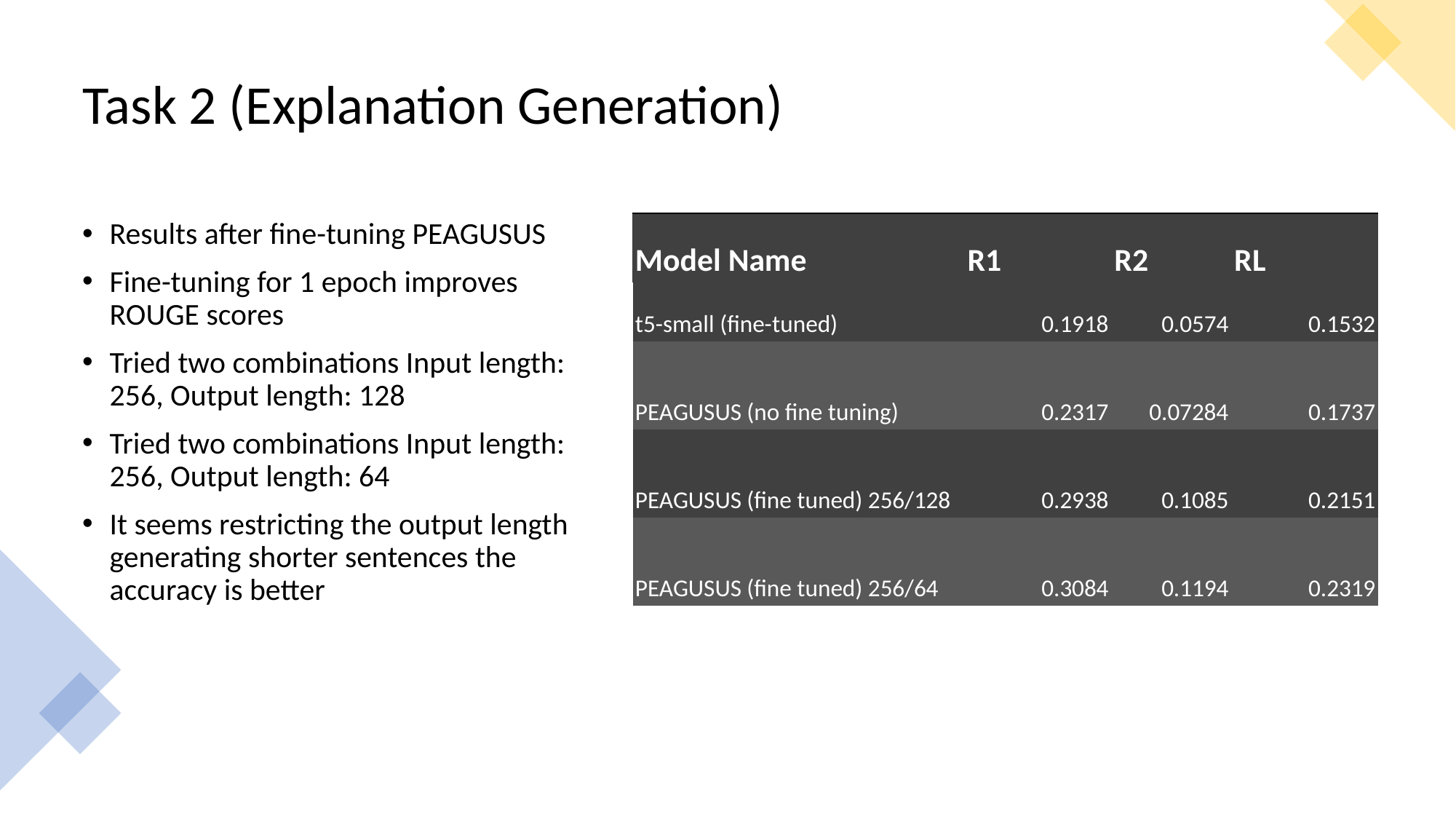

# Task 2 (Explanation Generation)
Results after fine-tuning PEAGUSUS
Fine-tuning for 1 epoch improves ROUGE scores
Tried two combinations Input length: 256, Output length: 128
Tried two combinations Input length: 256, Output length: 64
It seems restricting the output length generating shorter sentences the accuracy is better
| Model Name | R1 | R2 | RL |
| --- | --- | --- | --- |
| t5-small (fine-tuned) | 0.1918 | 0.0574 | 0.1532 |
| PEAGUSUS (no fine tuning) | 0.2317 | 0.07284 | 0.1737 |
| PEAGUSUS (fine tuned) 256/128 | 0.2938 | 0.1085 | 0.2151 |
| PEAGUSUS (fine tuned) 256/64 | 0.3084 | 0.1194 | 0.2319 |